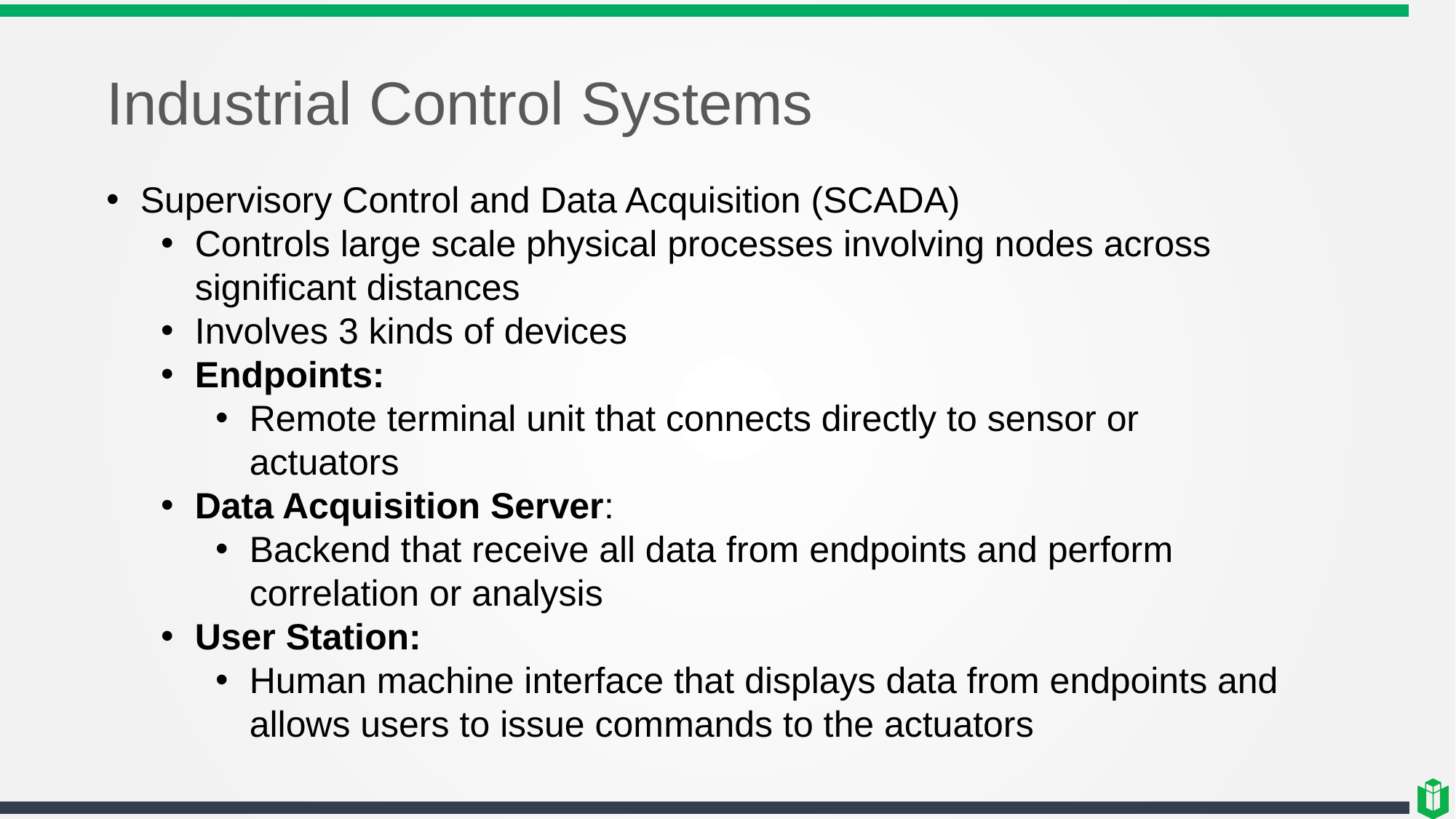

# Industrial Control Systems
Supervisory Control and Data Acquisition (SCADA)
Controls large scale physical processes involving nodes across significant distances
Involves 3 kinds of devices
Endpoints:
Remote terminal unit that connects directly to sensor or actuators
Data Acquisition Server:
Backend that receive all data from endpoints and perform correlation or analysis
User Station:
Human machine interface that displays data from endpoints and allows users to issue commands to the actuators